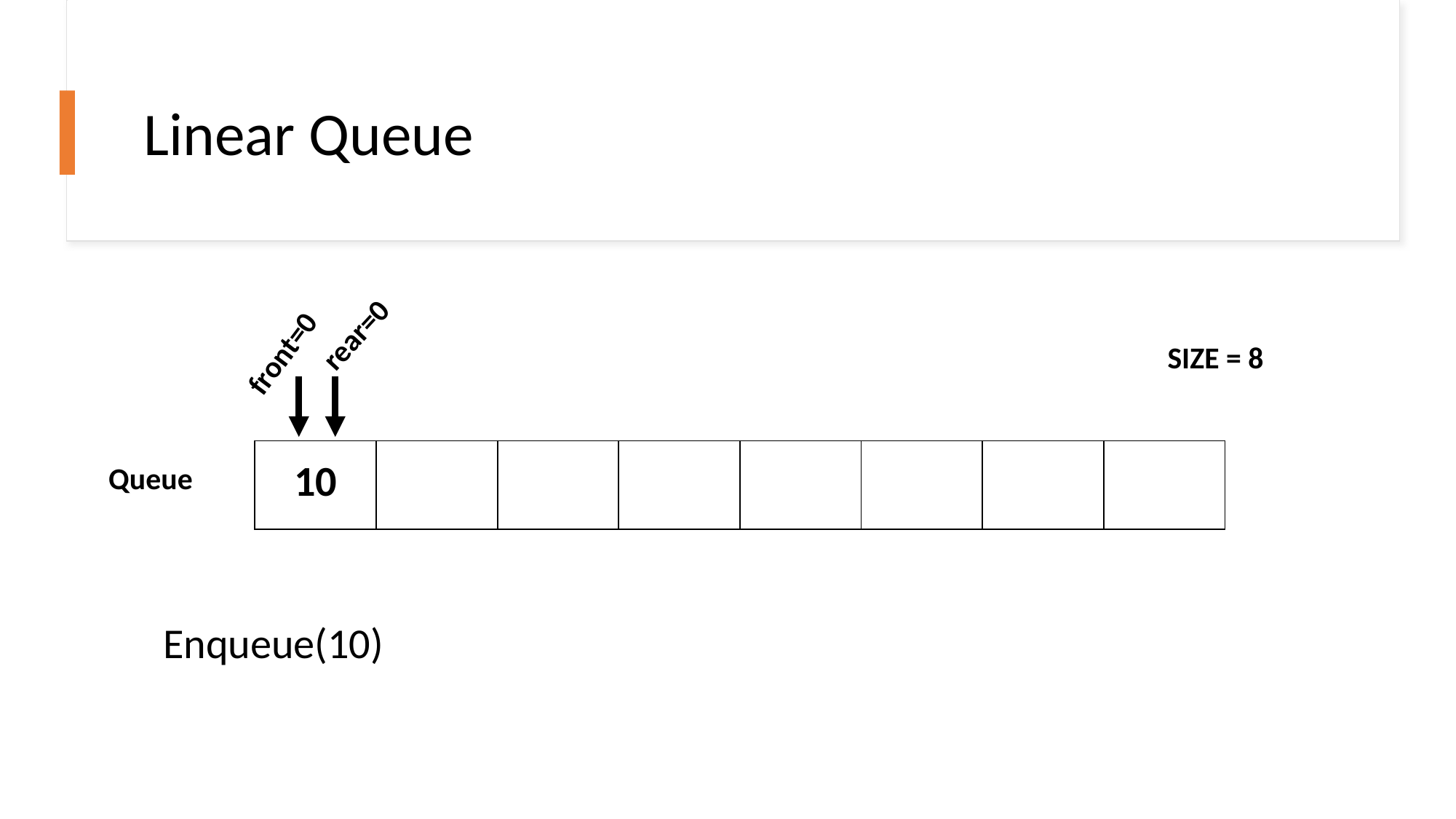

# Linear Queue

rear=0
front=0
SIZE = 8
| 10 |  |  |  |  |  |  |  |
| --- | --- | --- | --- | --- | --- | --- | --- |
Queue
Enqueue(10)